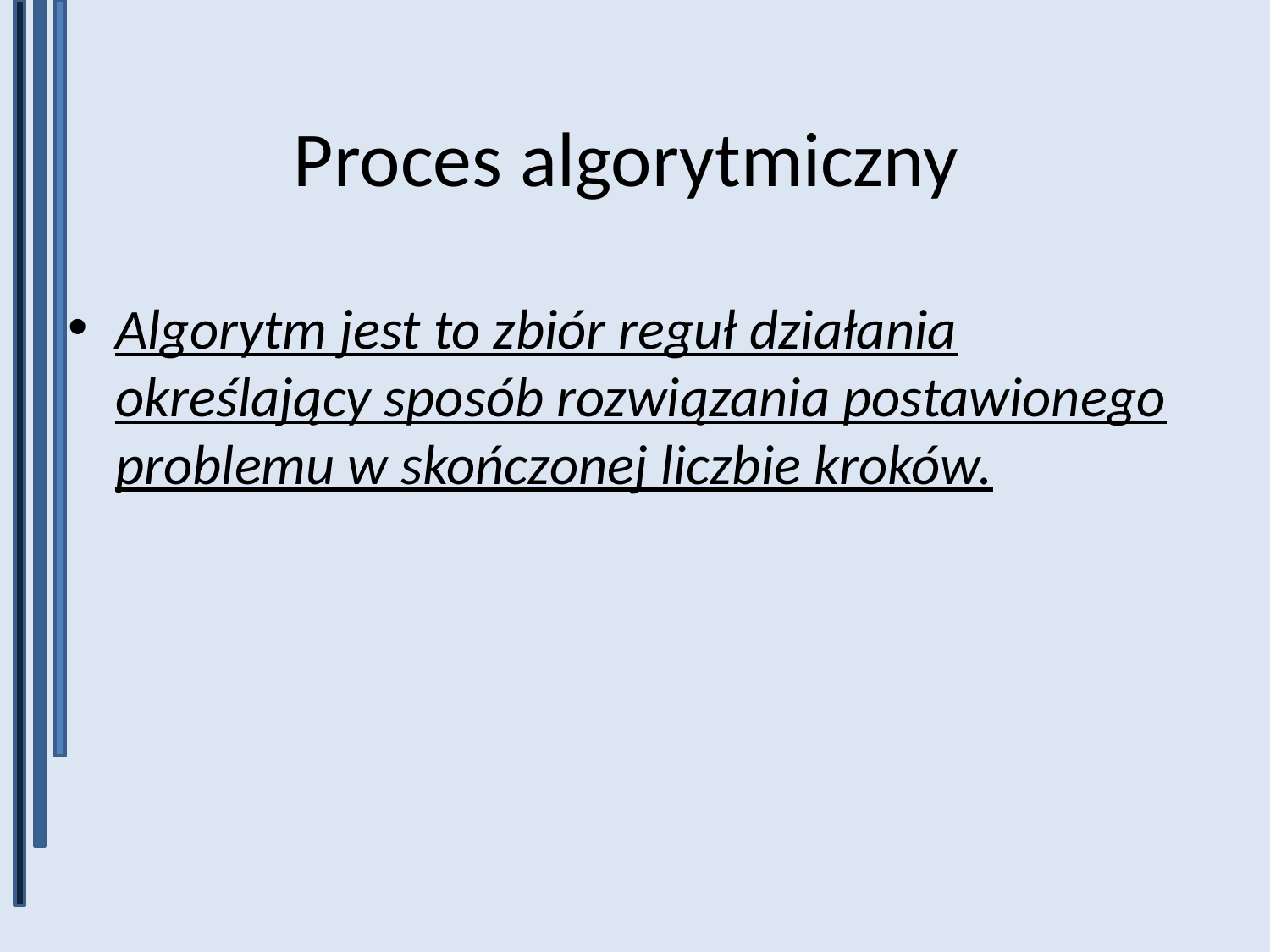

# Proces algorytmiczny
Algorytm jest to zbiór reguł działania określający sposób rozwiązania postawionego problemu w skończonej liczbie kroków.